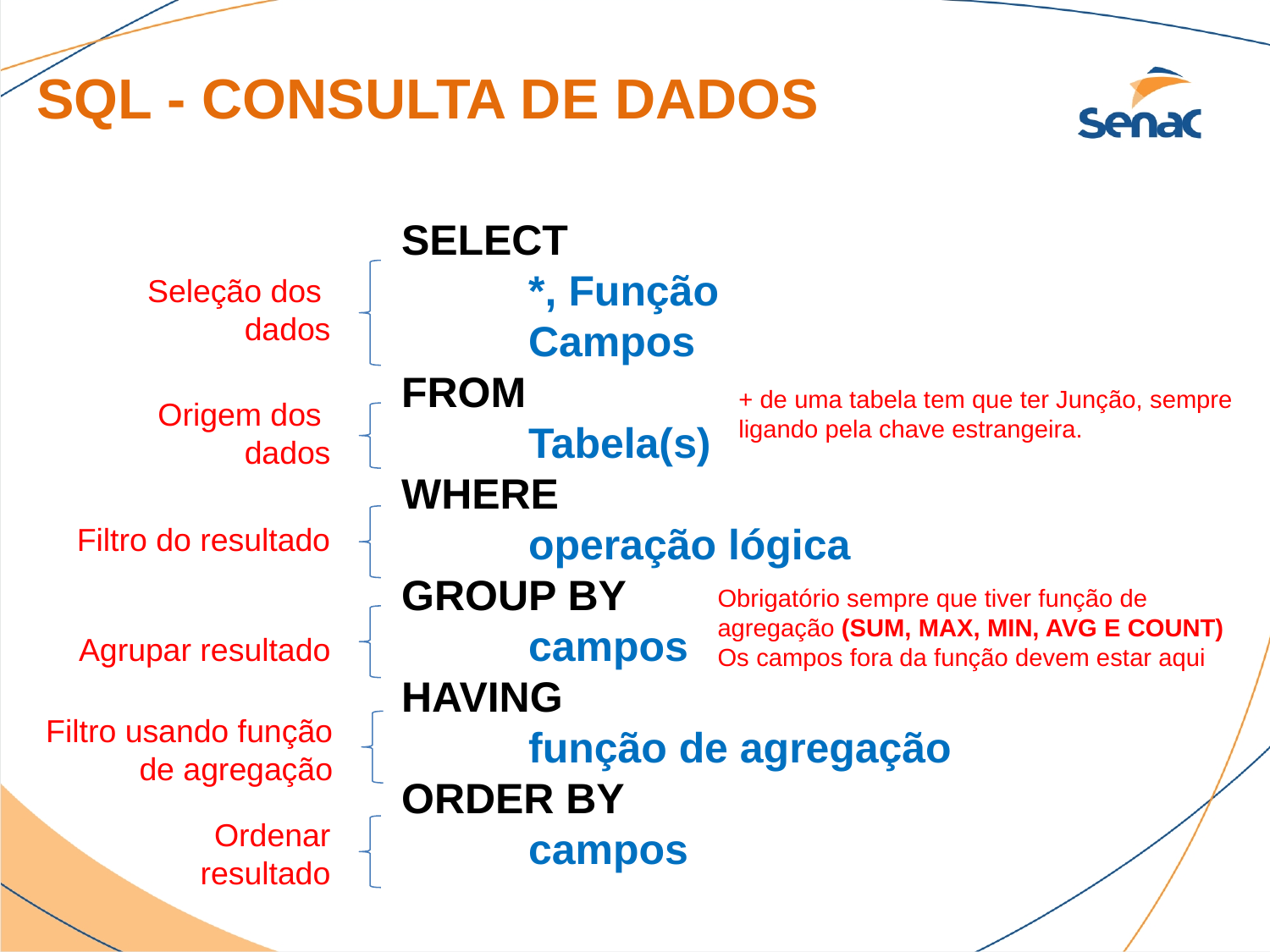

SQL - CONSULTA DE DADOS
SELECT
	*, Função
	Campos
FROM
	Tabela(s)
WHERE
	operação lógica
GROUP BY
	campos
HAVING
	função de agregação
ORDER BY
	campos

Seleção dos
dados
+ de uma tabela tem que ter Junção, sempre ligando pela chave estrangeira.
Origem dos
dados

Filtro do resultado

Obrigatório sempre que tiver função de agregação (SUM, MAX, MIN, AVG E COUNT) Os campos fora da função devem estar aqui
Agrupar resultado

Filtro usando função de agregação

Ordenar
resultado